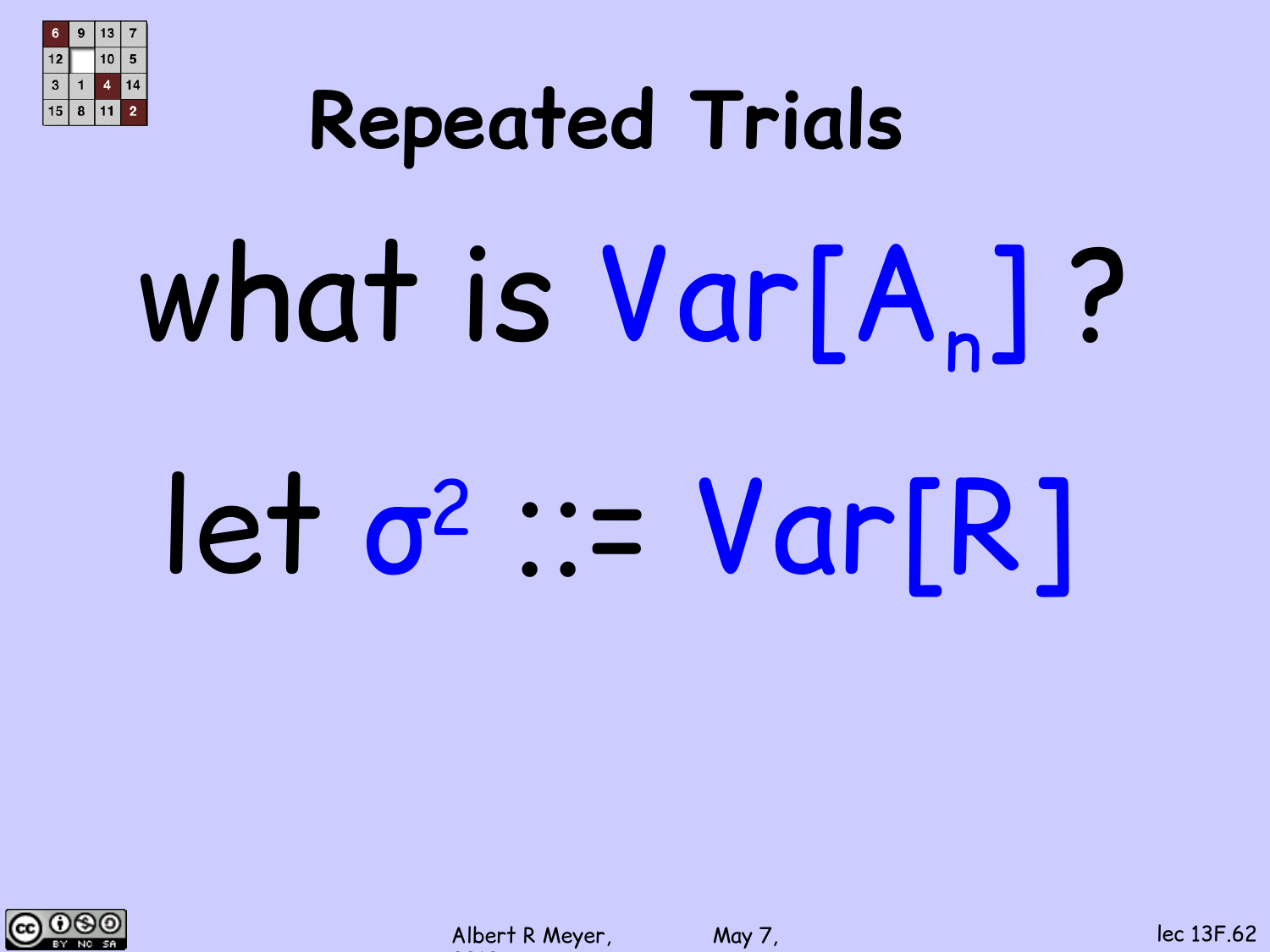

Repeated Trials
what is Var[An] ?
let σ2 ::= Var[R]